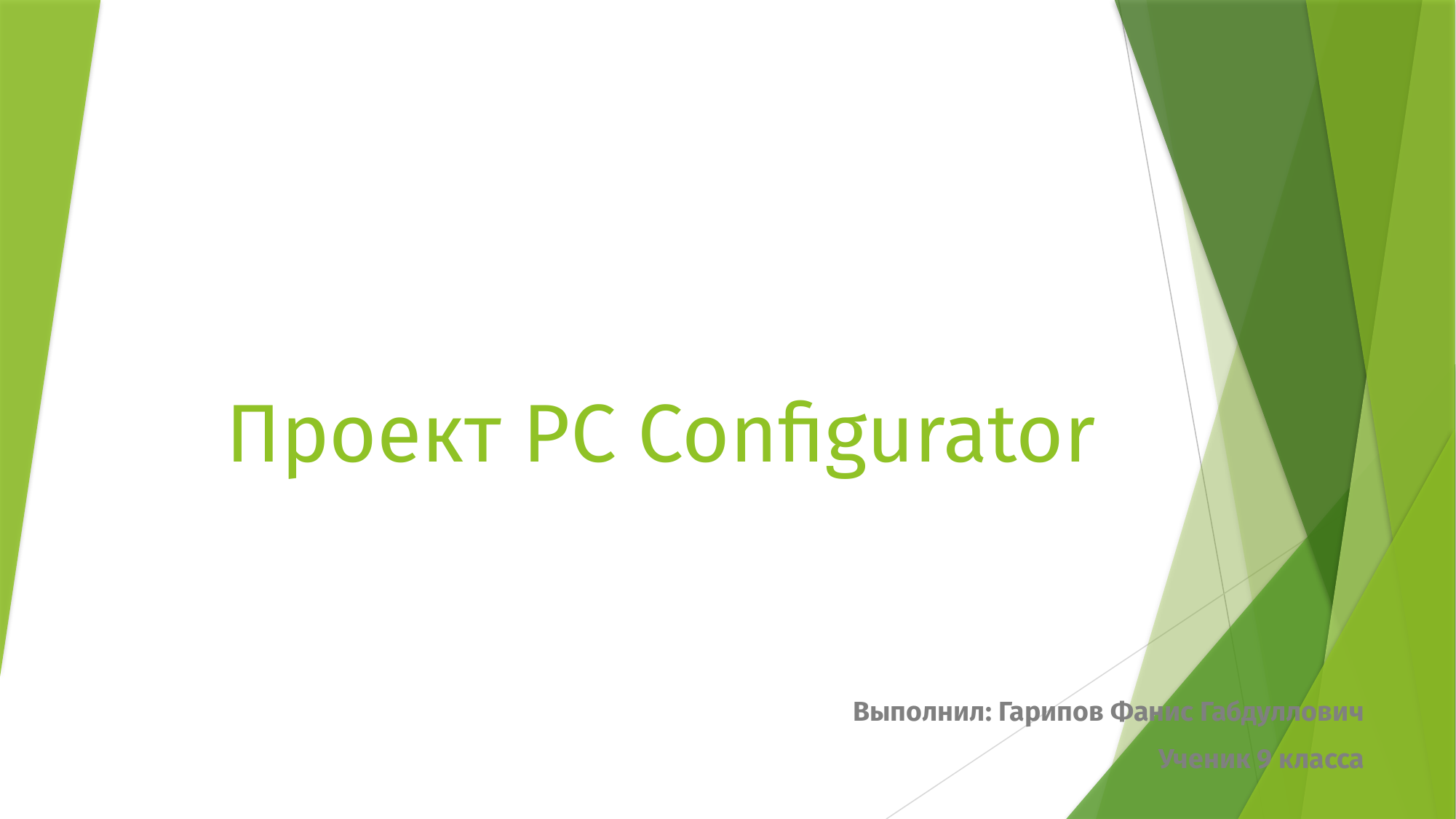

# Проект PC Configurator
Выполнил: Гарипов Фанис Габдуллович
Ученик 9 класса